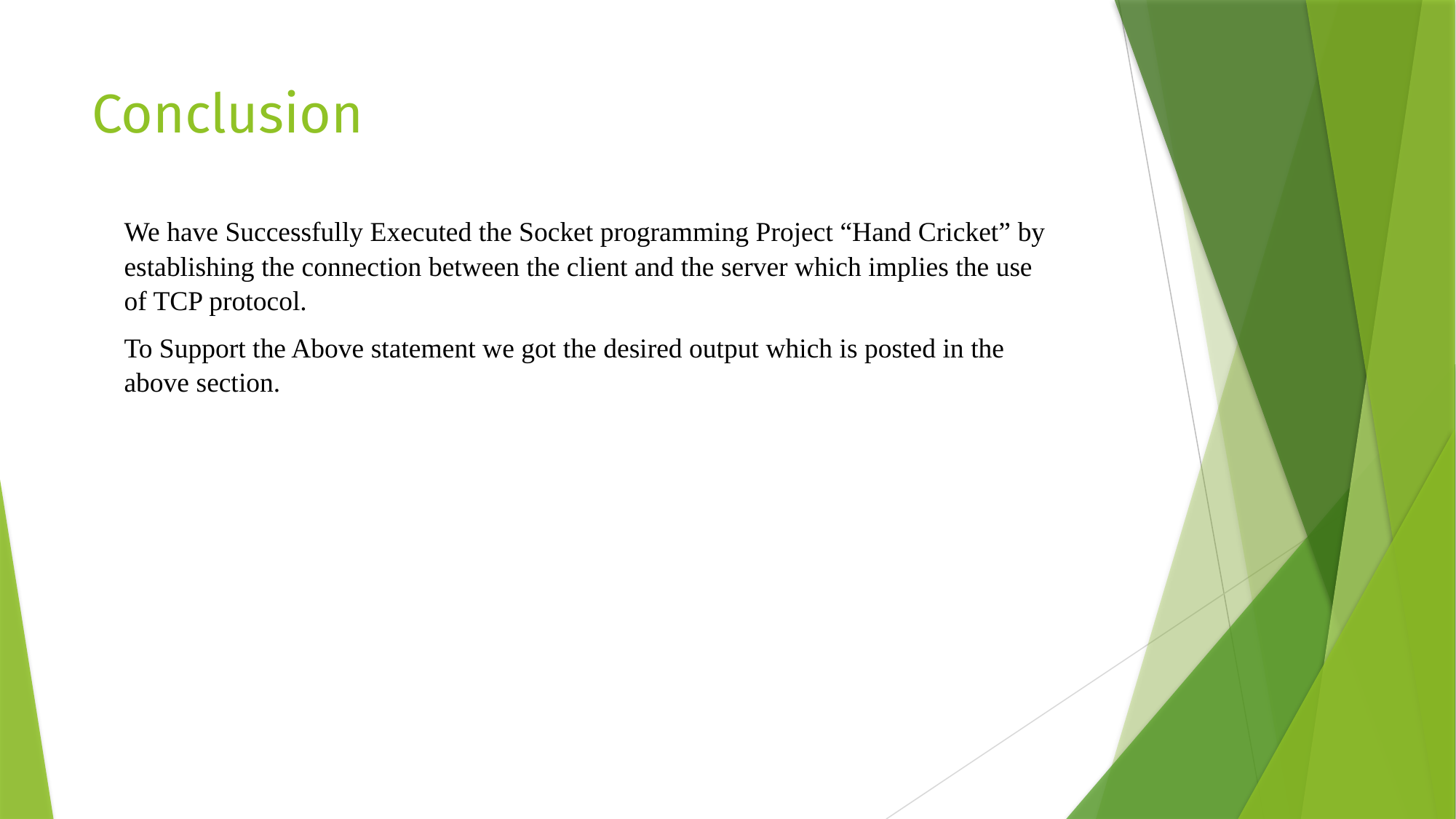

# Conclusion
We have Successfully Executed the Socket programming Project “Hand Cricket” by establishing the connection between the client and the server which implies the use of TCP protocol.
To Support the Above statement we got the desired output which is posted in the above section.